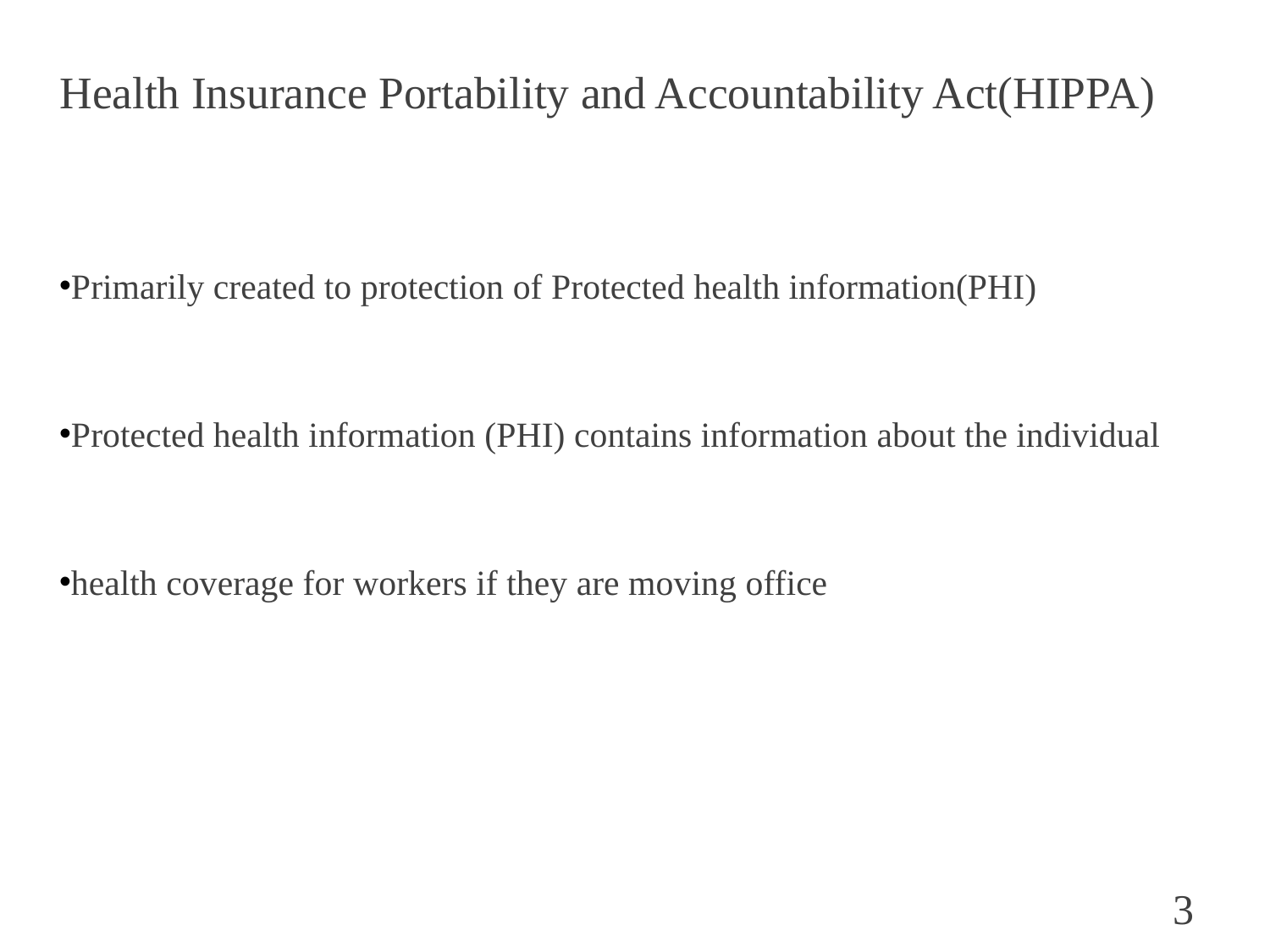

Health Insurance Portability and Accountability Act(HIPPA)

Primarily created to protection of Protected health information(PHI)

Protected health information (PHI) contains information about the individual

health coverage for workers if they are moving office

3